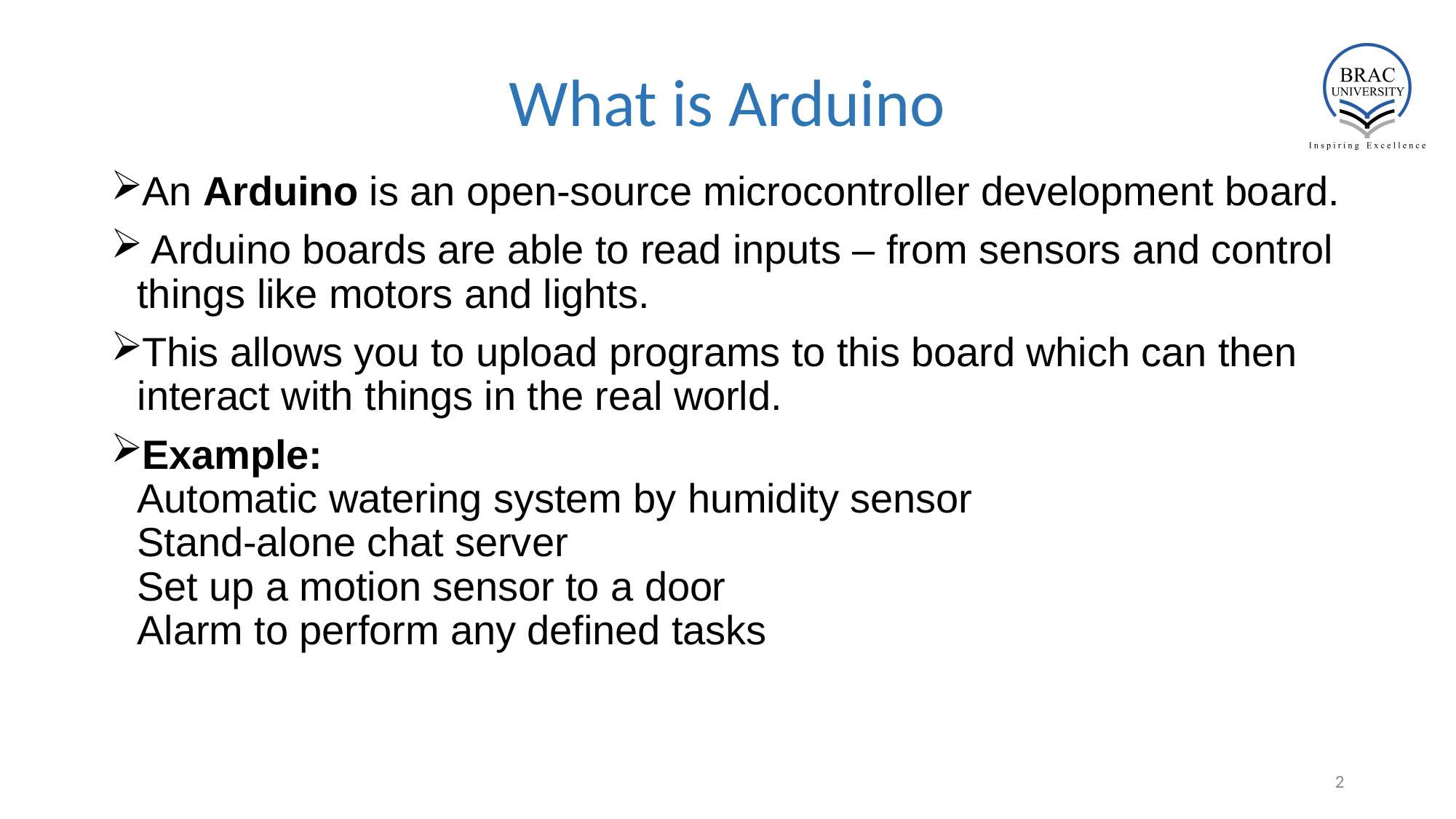

# What is Arduino
An Arduino is an open-source microcontroller development board.
 Arduino boards are able to read inputs – from sensors and control things like motors and lights.
This allows you to upload programs to this board which can then interact with things in the real world.
Example:
Automatic watering system by humidity sensor
Stand-alone chat server
Set up a motion sensor to a door
Alarm to perform any defined tasks

2